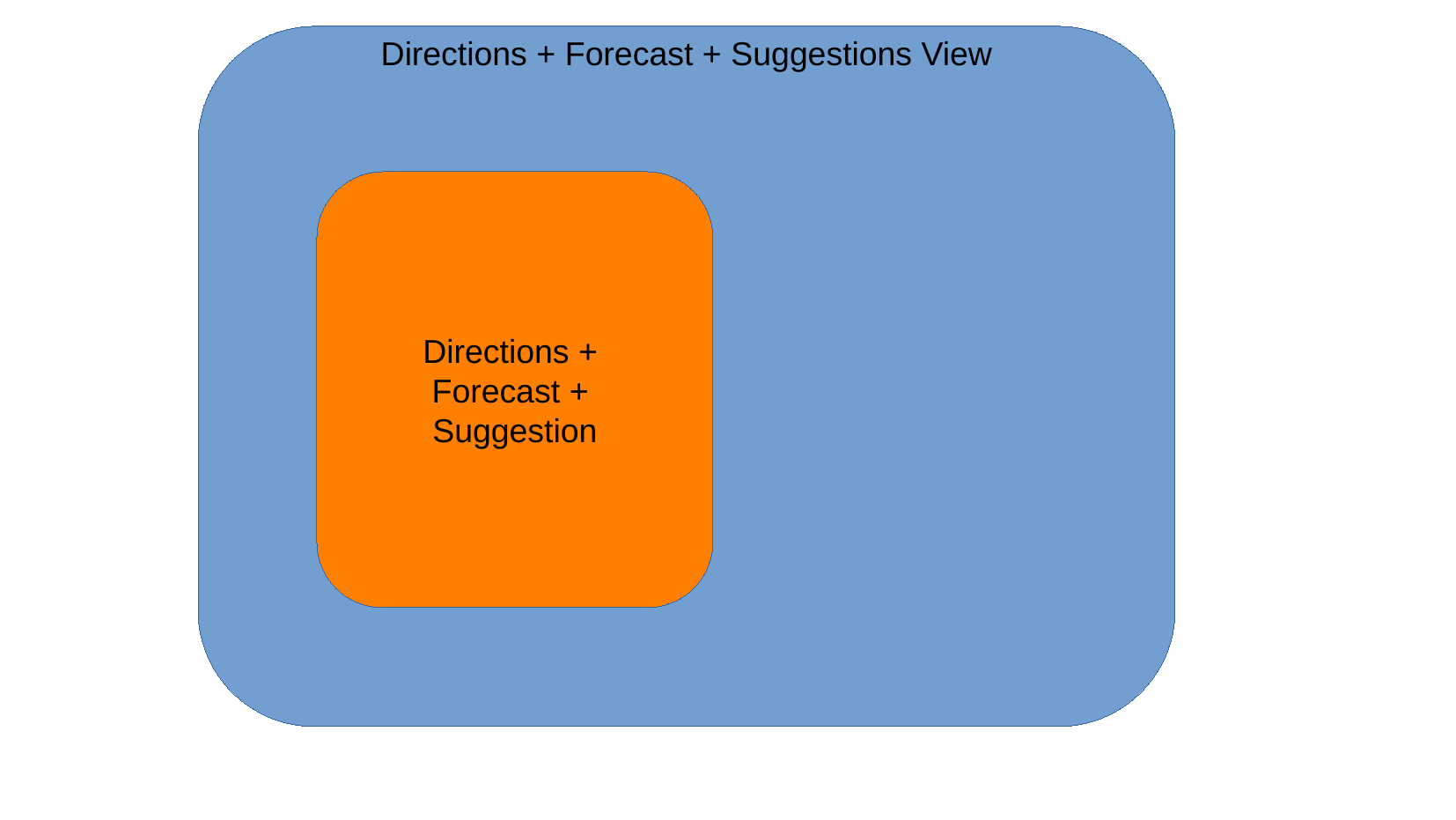

Directions + Forecast + Suggestions View
Directions +
Forecast +
Suggestion